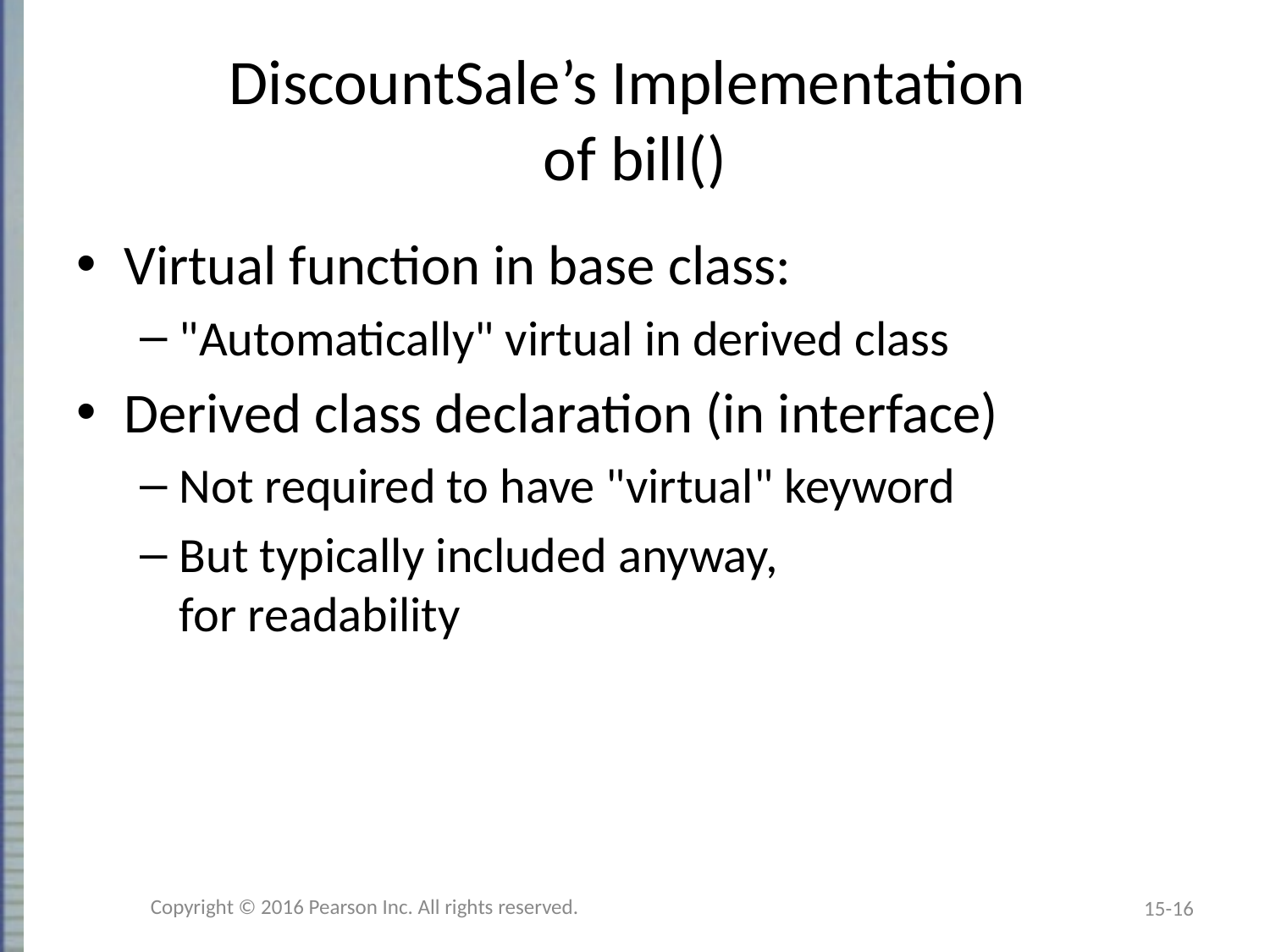

# DiscountSale’s Implementation of bill()
Virtual function in base class:
"Automatically" virtual in derived class
Derived class declaration (in interface)
Not required to have "virtual" keyword
But typically included anyway,
for readability
Copyright © 2016 Pearson Inc. All rights reserved.
15-16